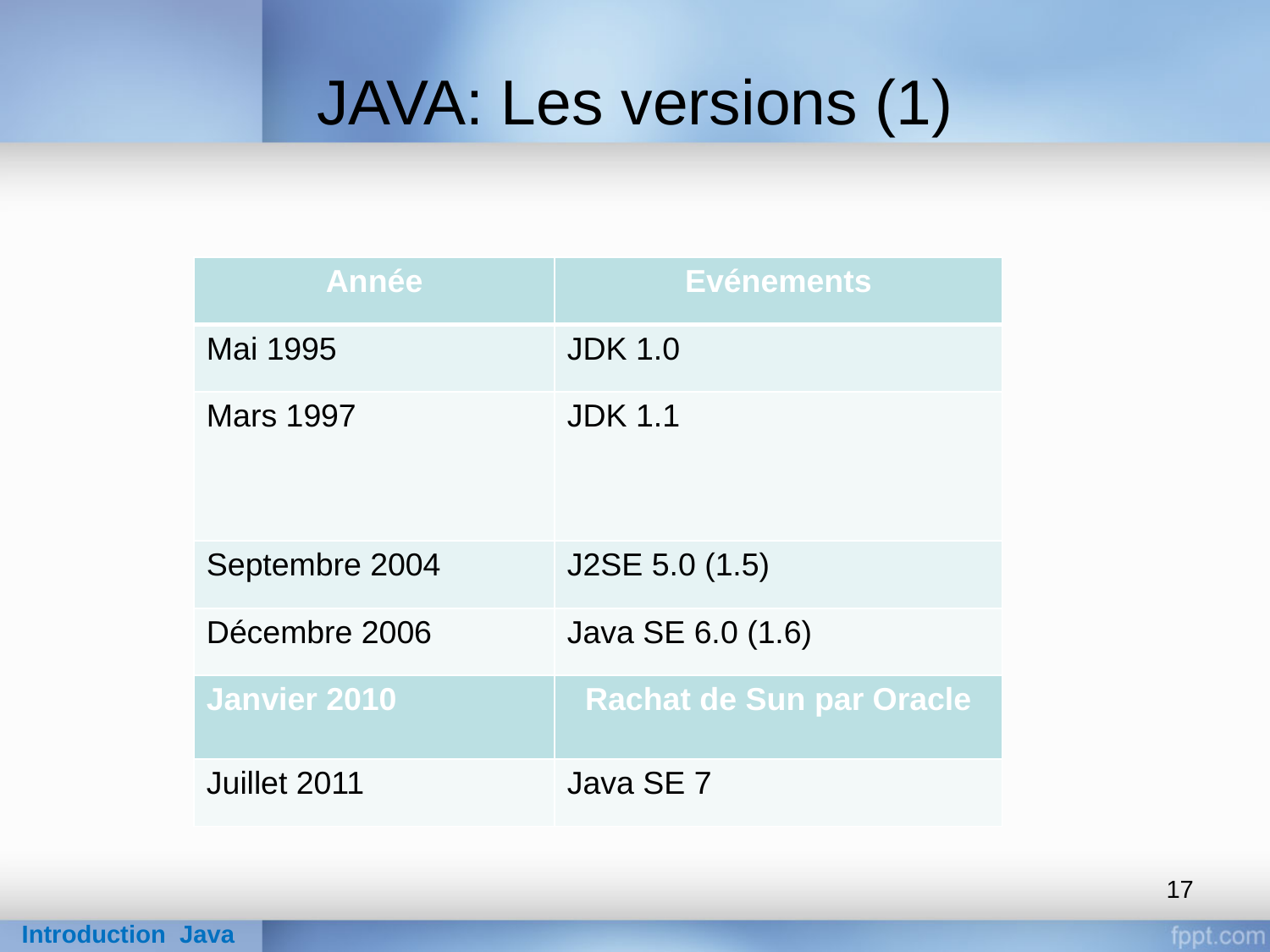

# JAVA: Les versions (1)
| Année | Evénements |
| --- | --- |
| Mai 1995 | JDK 1.0 |
| Mars 1997 | JDK 1.1 |
| Septembre 2004 | J2SE 5.0 (1.5) |
| Décembre 2006 | Java SE 6.0 (1.6) |
| Janvier 2010 | Rachat de Sun par Oracle |
| Juillet 2011 | Java SE 7 |
17
Introduction  Java